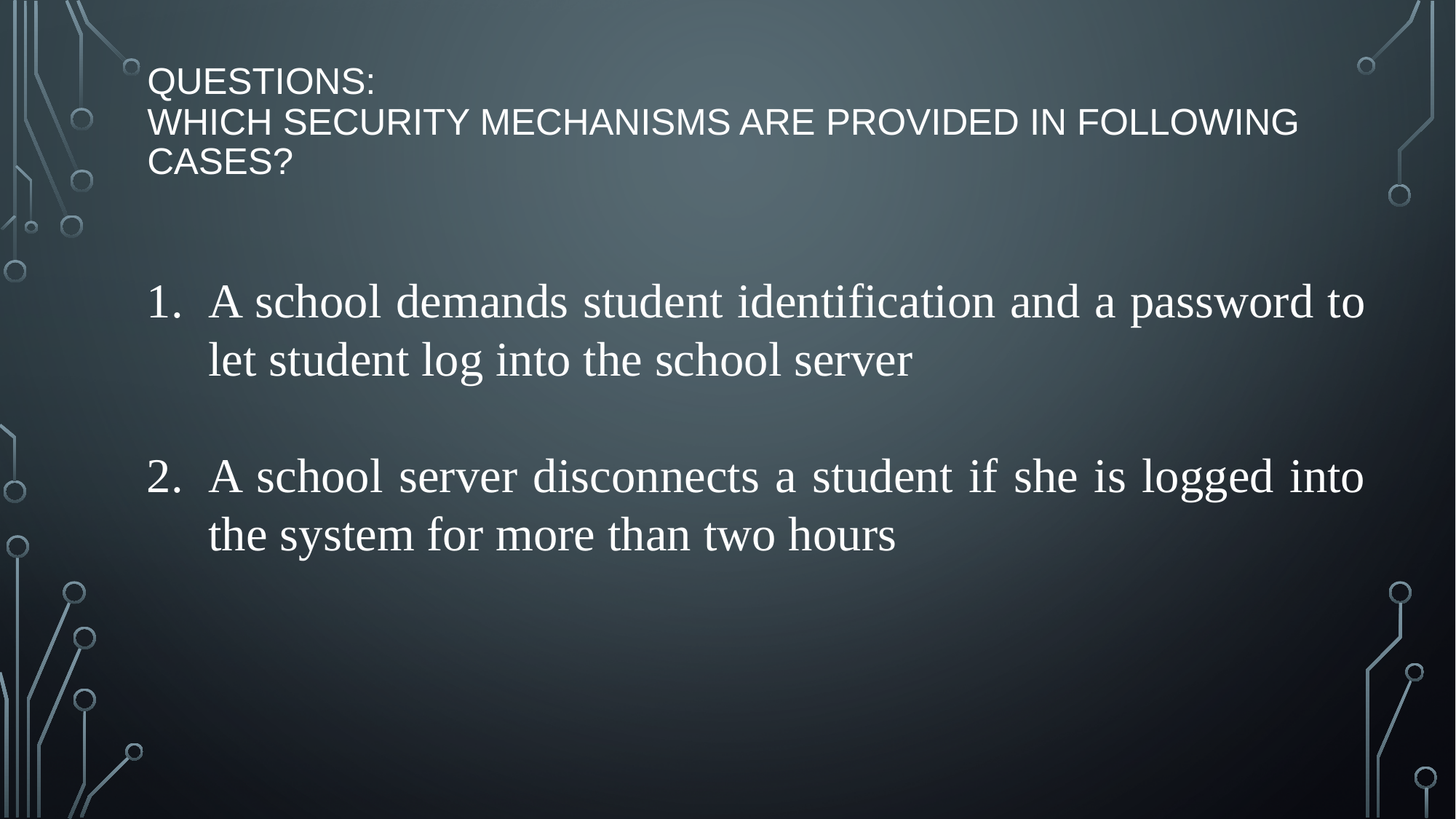

# Questions: Which security mechanisms are provided in following cases?
A school demands student identification and a password to let student log into the school server

A school server disconnects a student if she is logged into the system for more than two hours